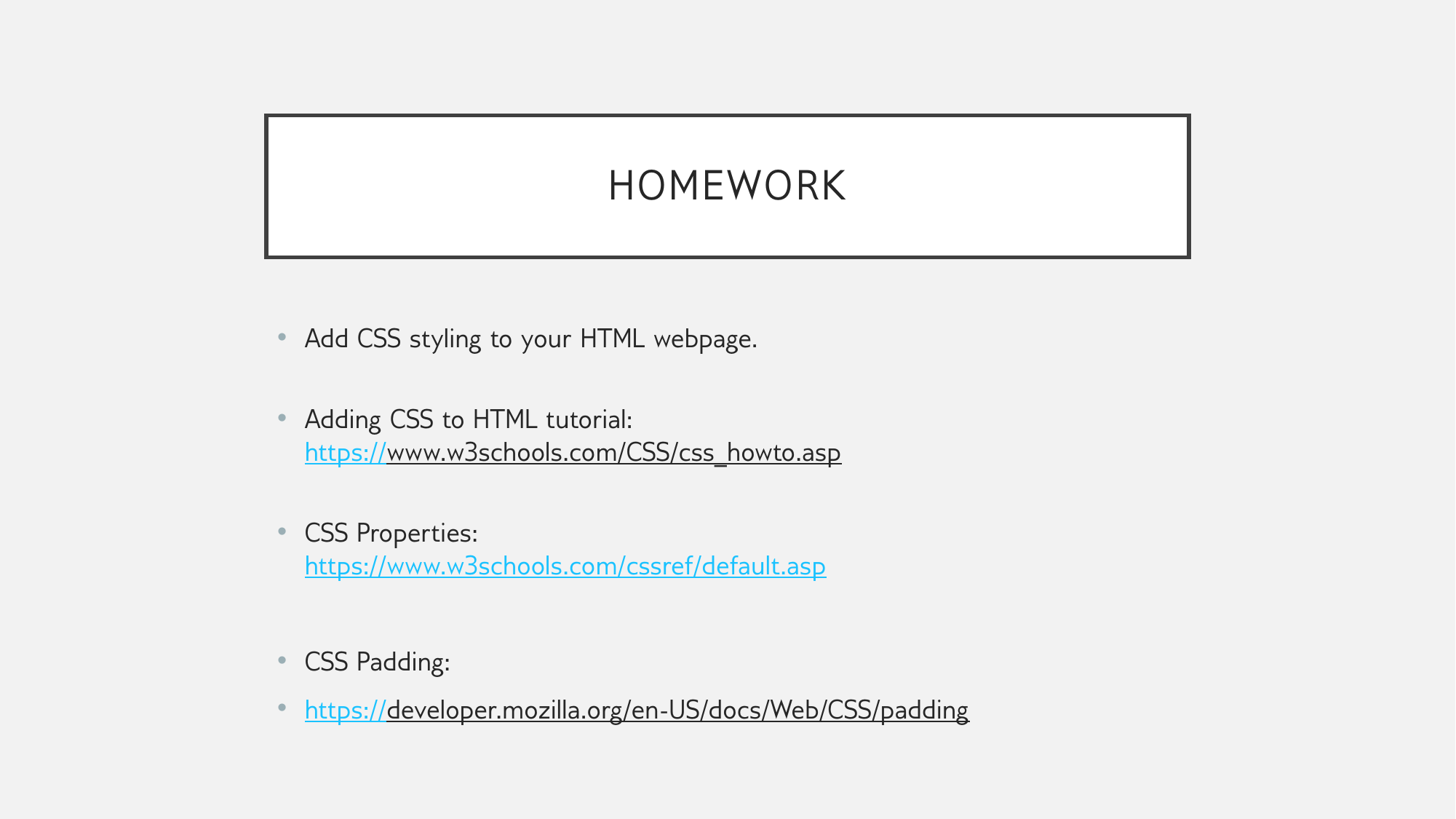

# Homework
Add CSS styling to your HTML webpage.
Adding CSS to HTML tutorial: 
https://www.w3schools.com/CSS/css_howto.asp
CSS Properties:
https://www.w3schools.com/cssref/default.asp

CSS Padding:
https://developer.mozilla.org/en-US/docs/Web/CSS/padding